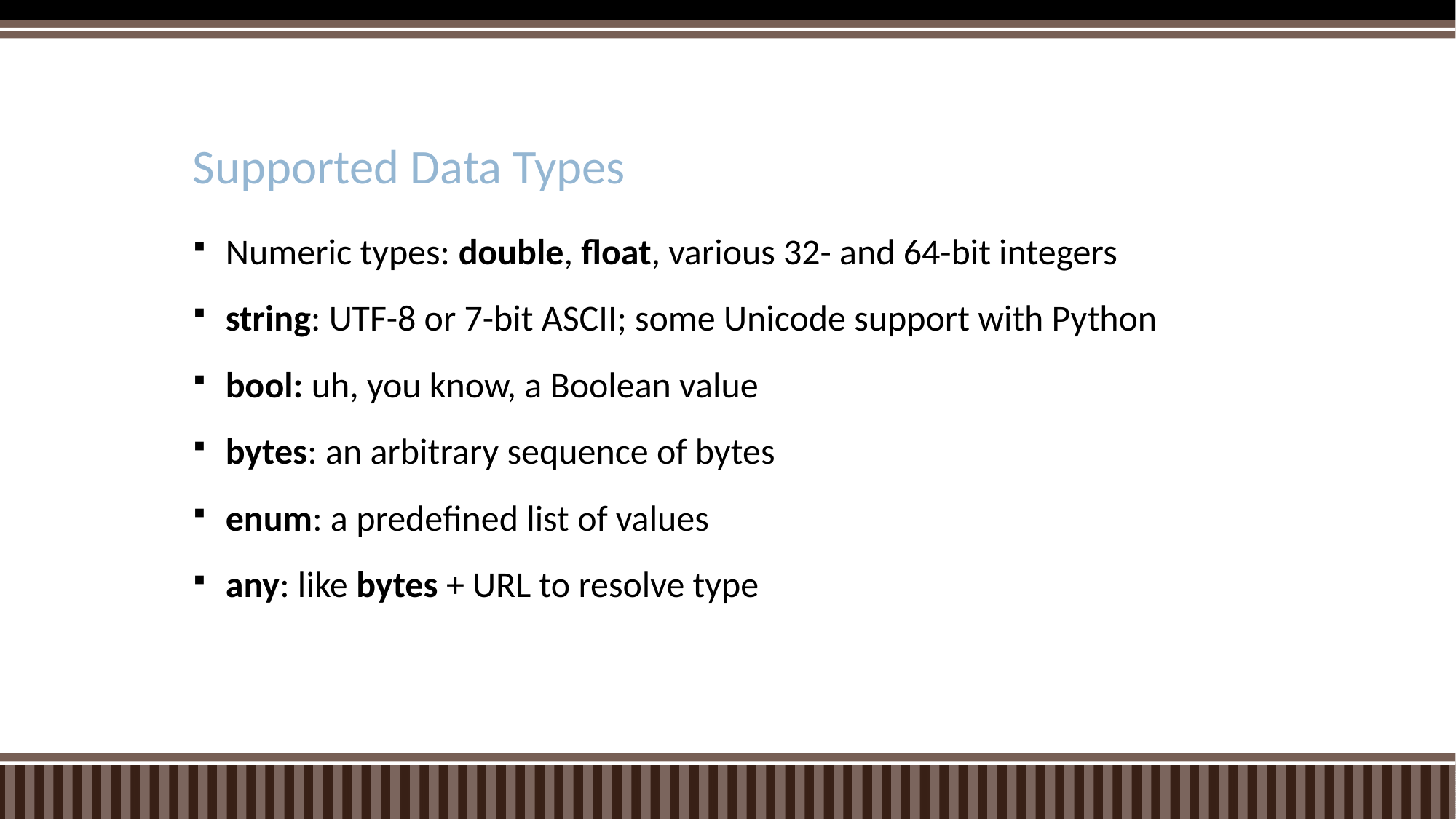

# Supported Data Types
Numeric types: double, float, various 32- and 64-bit integers
string: UTF-8 or 7-bit ASCII; some Unicode support with Python
bool: uh, you know, a Boolean value
bytes: an arbitrary sequence of bytes
enum: a predefined list of values
any: like bytes + URL to resolve type